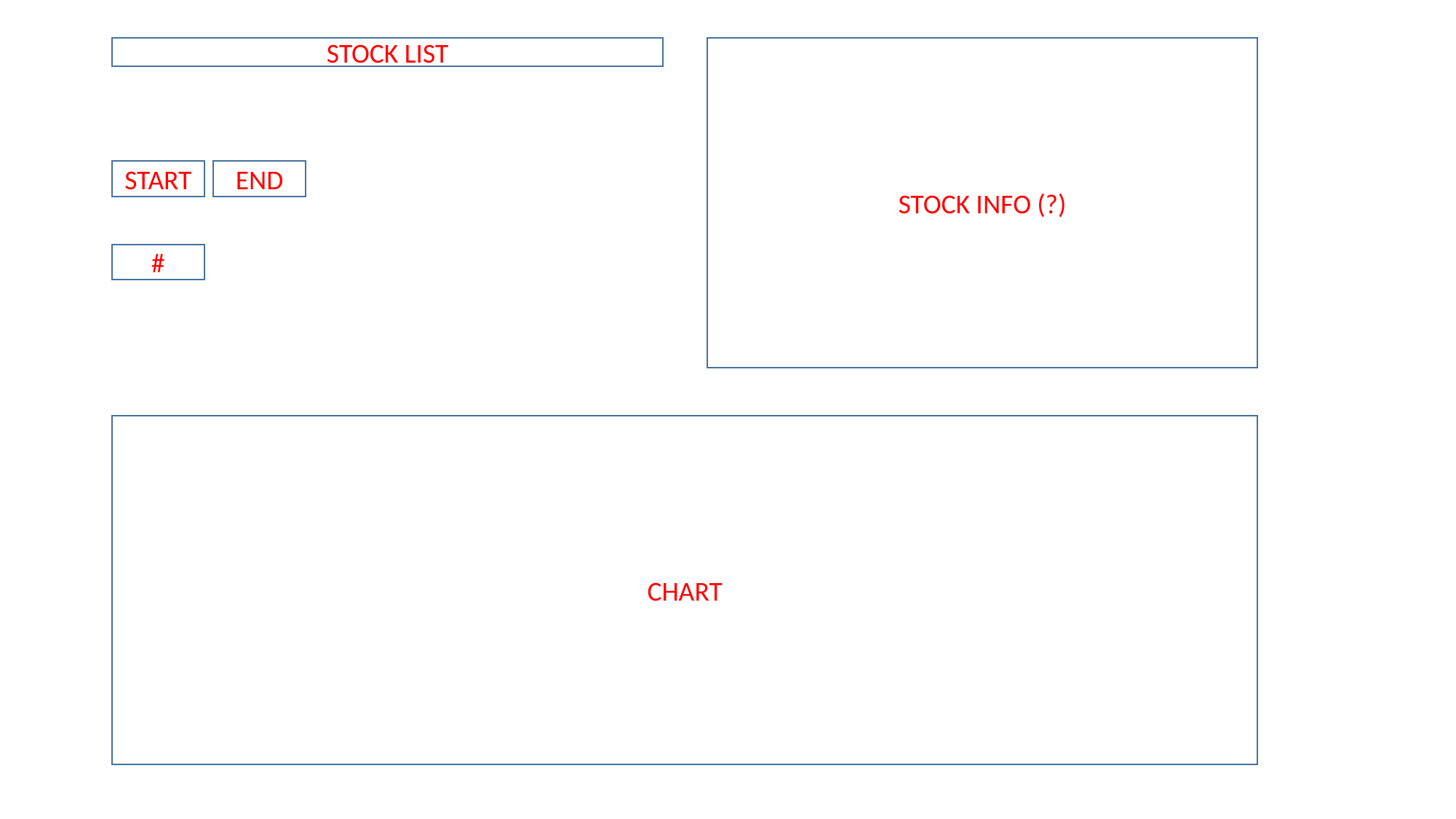

STOCK LIST
STOCK INFO (?)
START
END
#
CHART